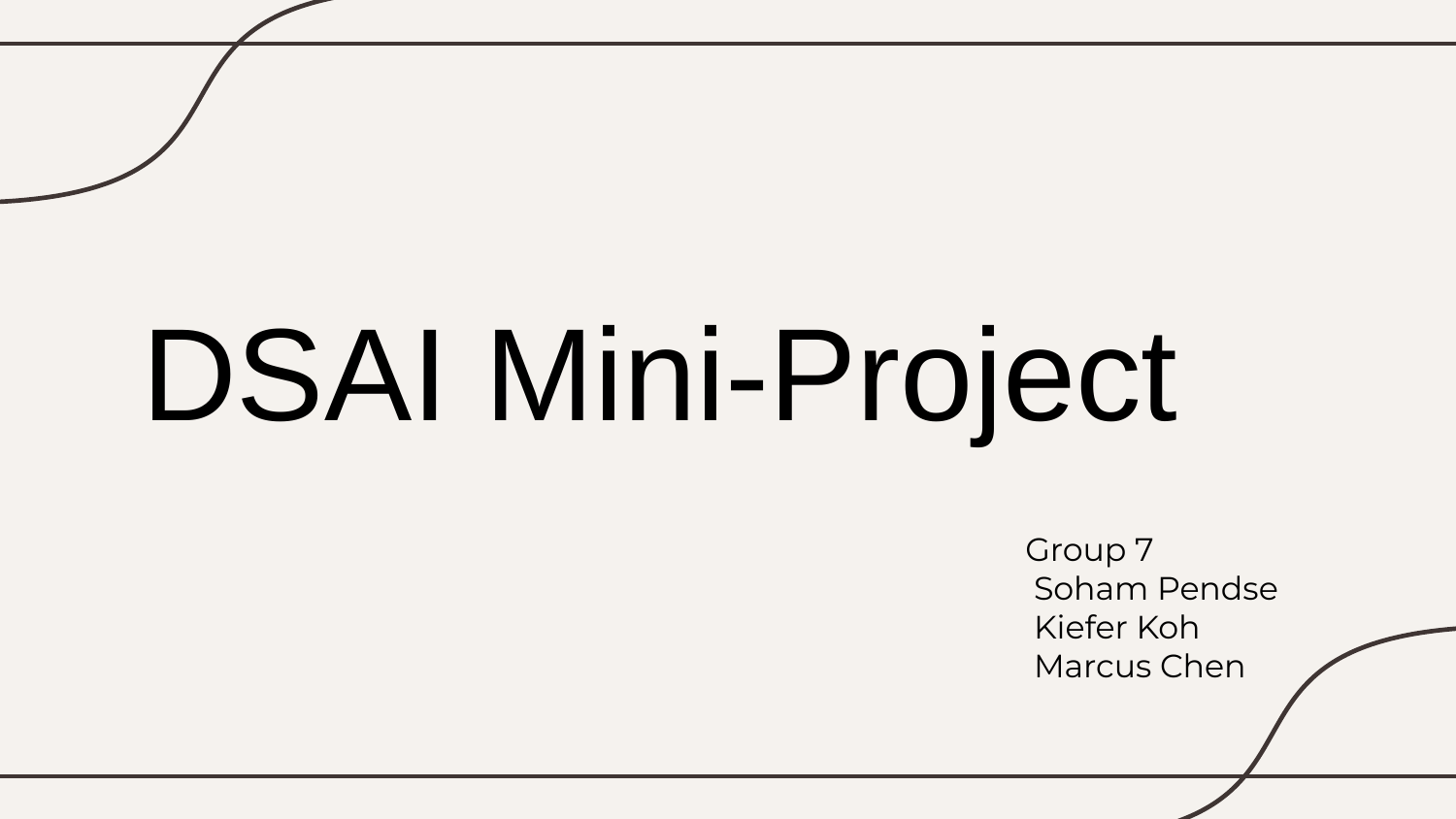

# DSAI Mini-Project
Group 7
 Soham Pendse
 Kiefer Koh
 Marcus Chen